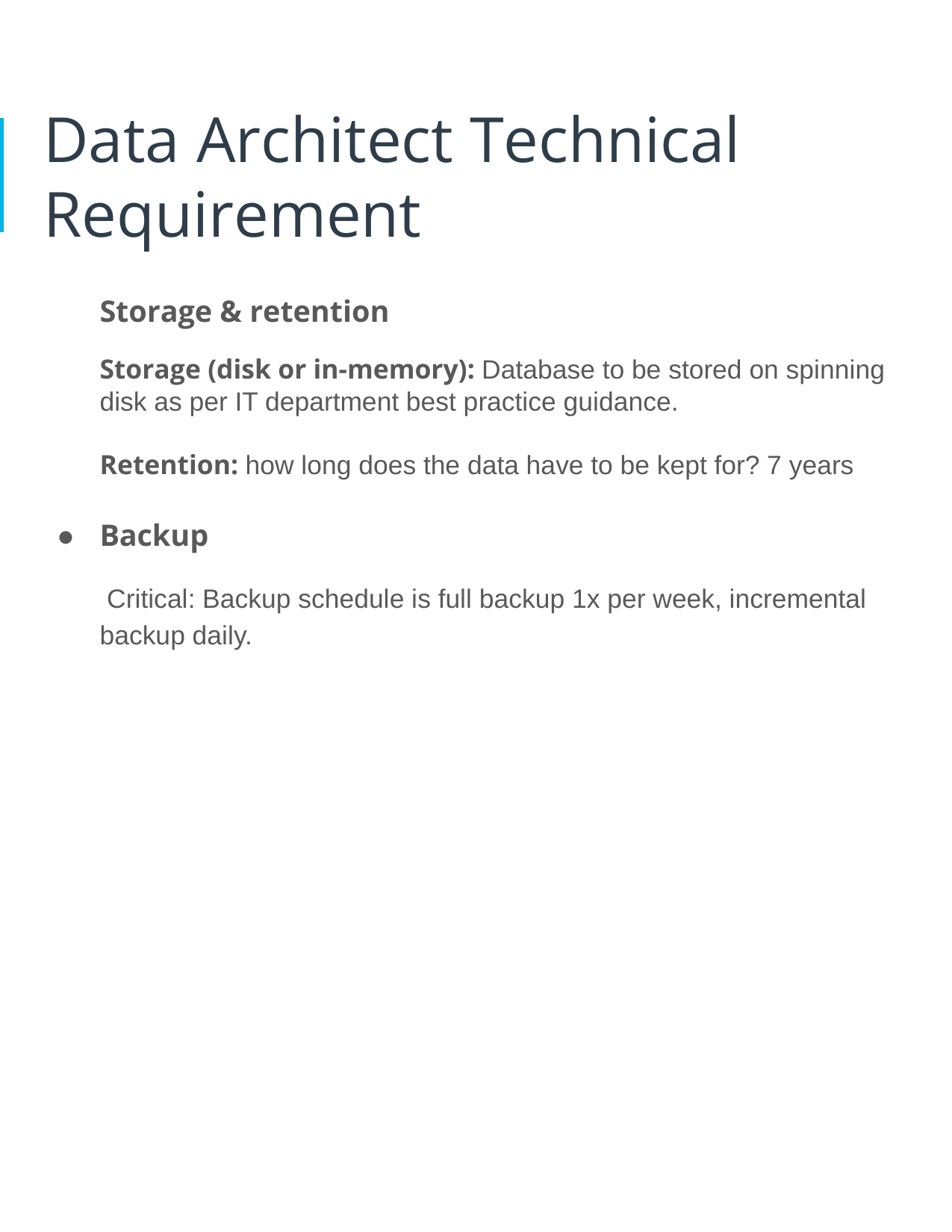

# Data Architect Technical Requirement
Storage & retention
Storage (disk or in-memory): Database to be stored on spinning disk as per IT department best practice guidance.

Retention: how long does the data have to be kept for? 7 years

Backup
 Critical: Backup schedule is full backup 1x per week, incremental backup daily.